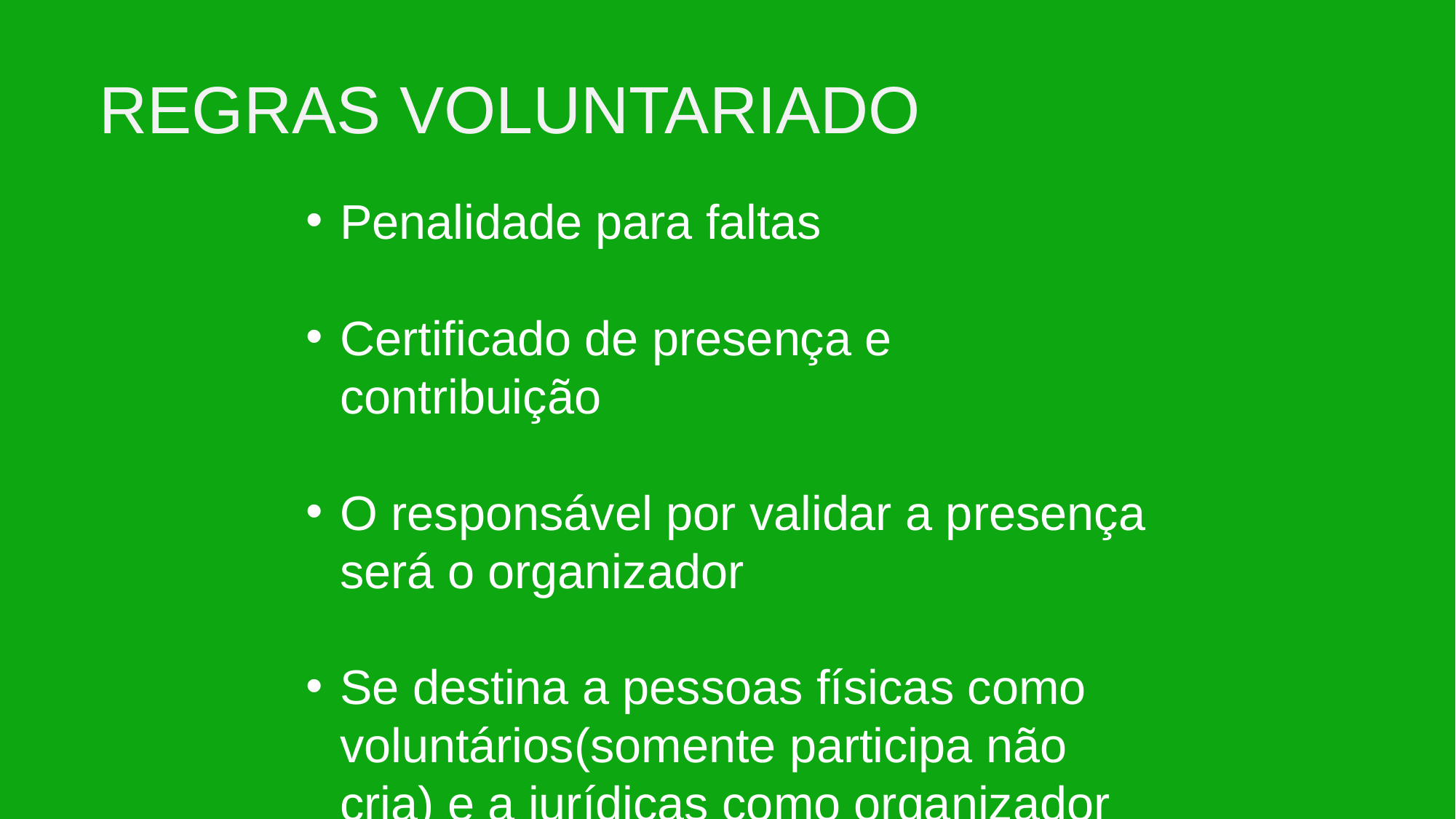

REGRAS VOLUNTARIADO
Penalidade para faltas

Certificado de presença e contribuição

O responsável por validar a presença será o organizador

Se destina a pessoas físicas como voluntários(somente participa não cria) e a jurídicas como organizador